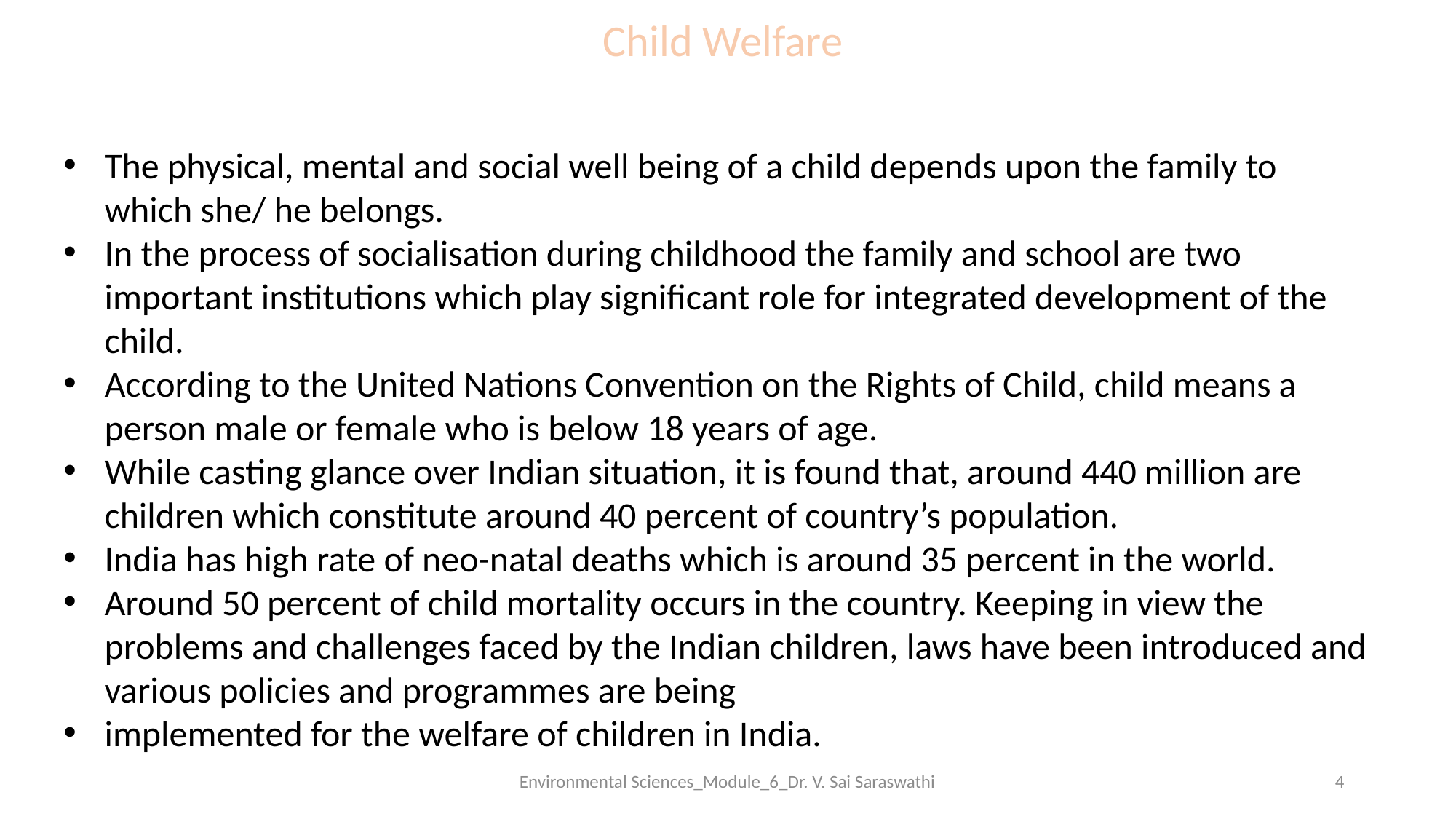

# Child Welfare
The physical, mental and social well being of a child depends upon the family to which she/ he belongs.
In the process of socialisation during childhood the family and school are two important institutions which play significant role for integrated development of the child.
According to the United Nations Convention on the Rights of Child, child means a person male or female who is below 18 years of age.
While casting glance over Indian situation, it is found that, around 440 million are children which constitute around 40 percent of country’s population.
India has high rate of neo-natal deaths which is around 35 percent in the world.
Around 50 percent of child mortality occurs in the country. Keeping in view the problems and challenges faced by the Indian children, laws have been introduced and various policies and programmes are being
implemented for the welfare of children in India.
Environmental Sciences_Module_6_Dr. V. Sai Saraswathi
4